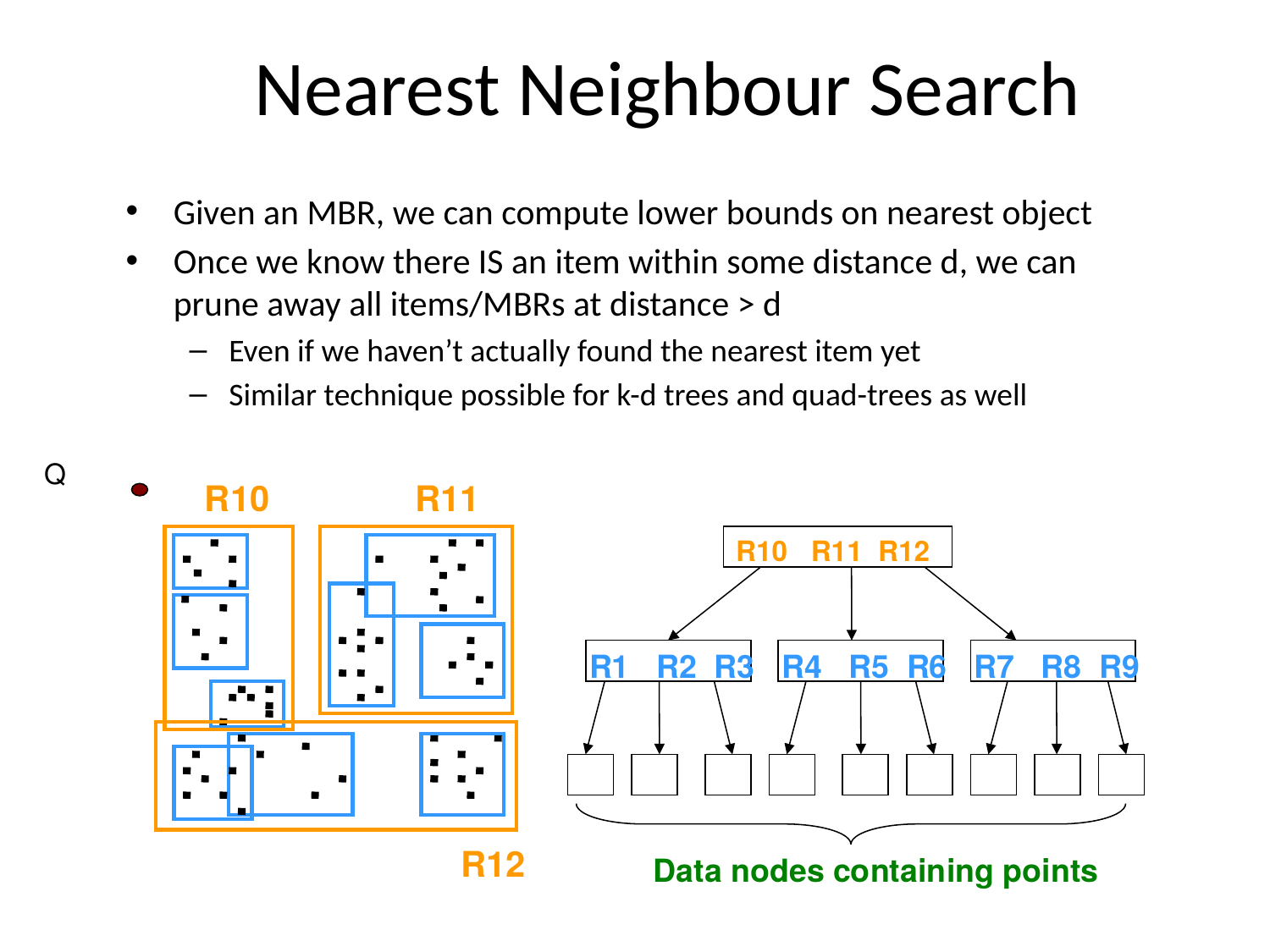

Nearest Neighbour Search
Given an MBR, we can compute lower bounds on nearest object
Once we know there IS an item within some distance d, we can prune away all items/MBRs at distance > d
Even if we haven’t actually found the nearest item yet
Similar technique possible for k-d trees and quad-trees as well

Q
R10
R11

R12

R10   R11  R12

R1   R2  R3

R4   R5  R6

R7   R8  R9

Data nodes containing points